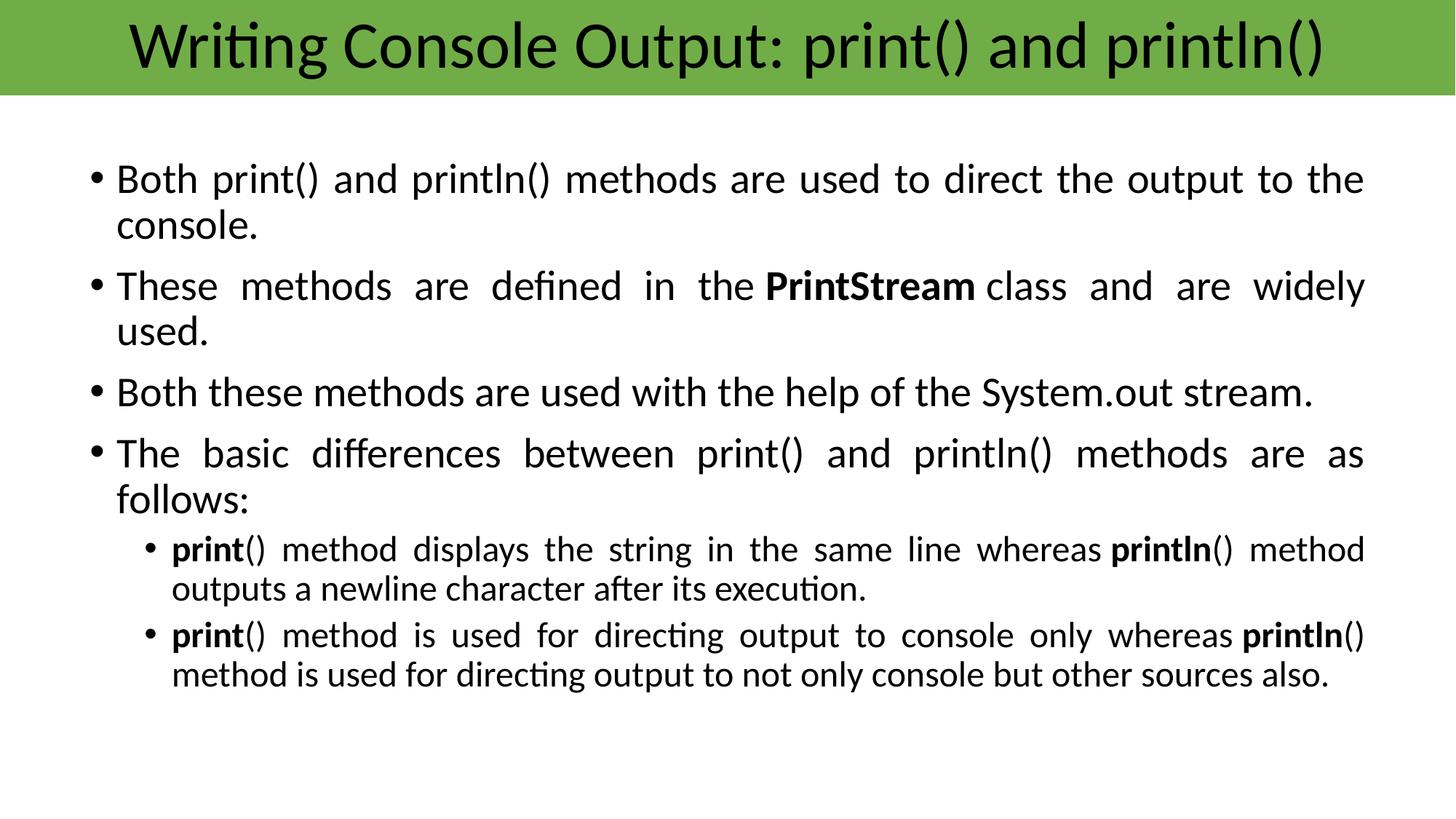

# Writing Console Output: print() and println()
Both print() and println() methods are used to direct the output to the console.
These methods are defined in the PrintStream class and are widely used.
Both these methods are used with the help of the System.out stream.
The basic differences between print() and println() methods are as follows:
print() method displays the string in the same line whereas println() method outputs a newline character after its execution.
print() method is used for directing output to console only whereas println() method is used for directing output to not only console but other sources also.